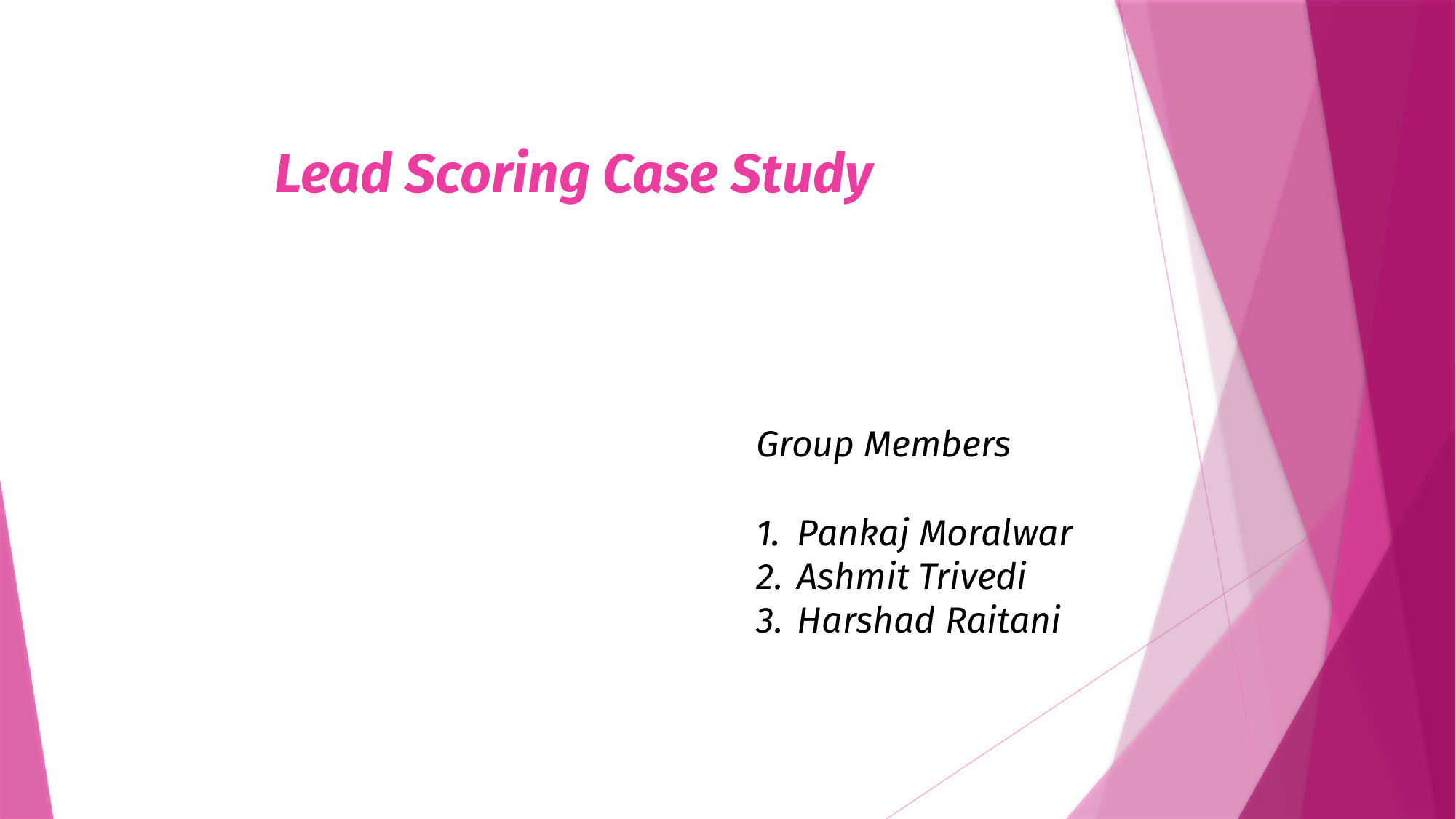

Lead Scoring Case Study
Group Members

Pankaj Moralwar
Ashmit Trivedi
Harshad Raitani